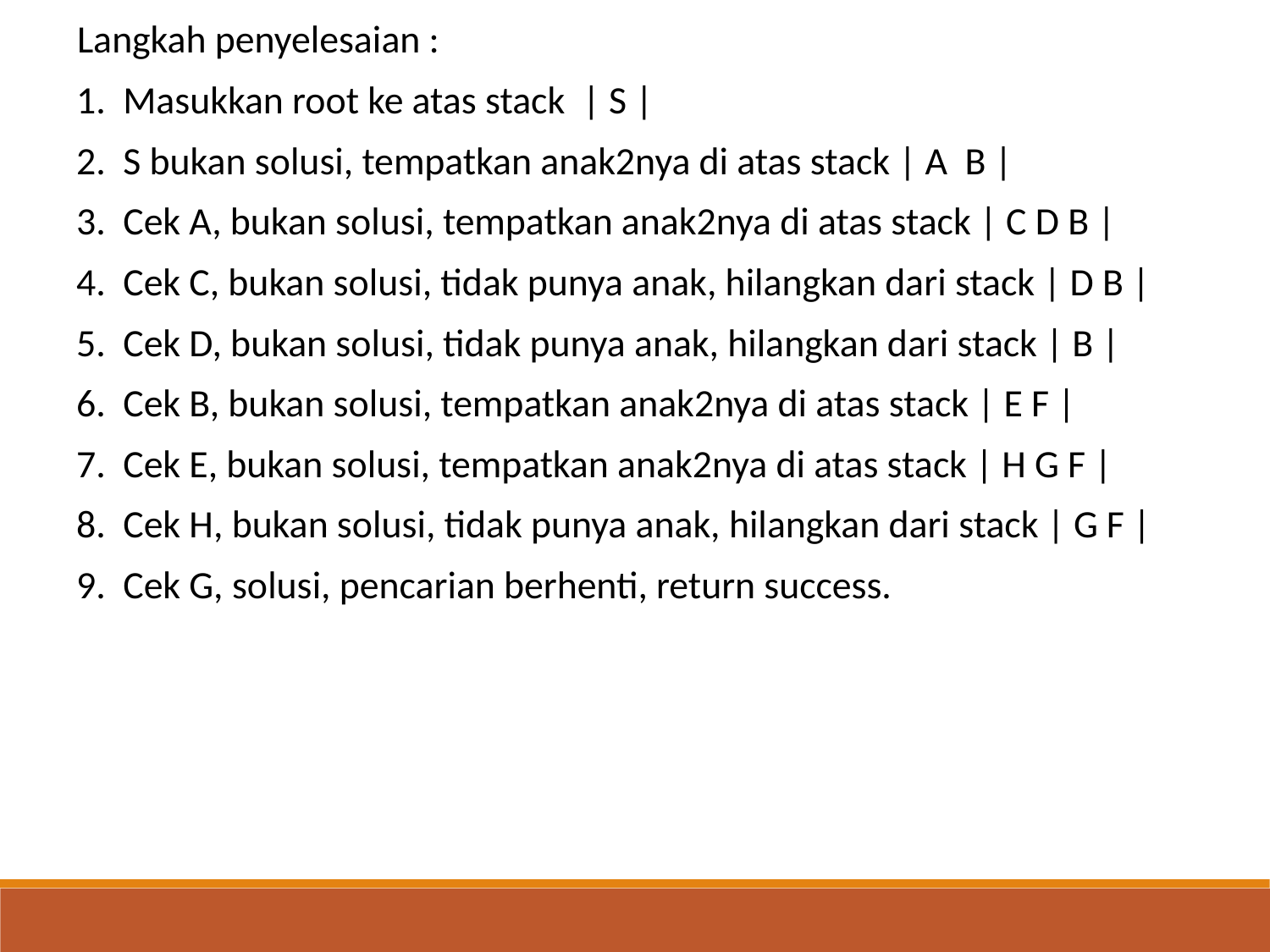

Langkah penyelesaian :
Masukkan root ke atas stack  | S |
S bukan solusi, tempatkan anak2nya di atas stack | A  B |
Cek A, bukan solusi, tempatkan anak2nya di atas stack | C D B |
Cek C, bukan solusi, tidak punya anak, hilangkan dari stack | D B |
Cek D, bukan solusi, tidak punya anak, hilangkan dari stack | B |
Cek B, bukan solusi, tempatkan anak2nya di atas stack | E F |
Cek E, bukan solusi, tempatkan anak2nya di atas stack | H G F |
Cek H, bukan solusi, tidak punya anak, hilangkan dari stack | G F |
Cek G, solusi, pencarian berhenti, return success.